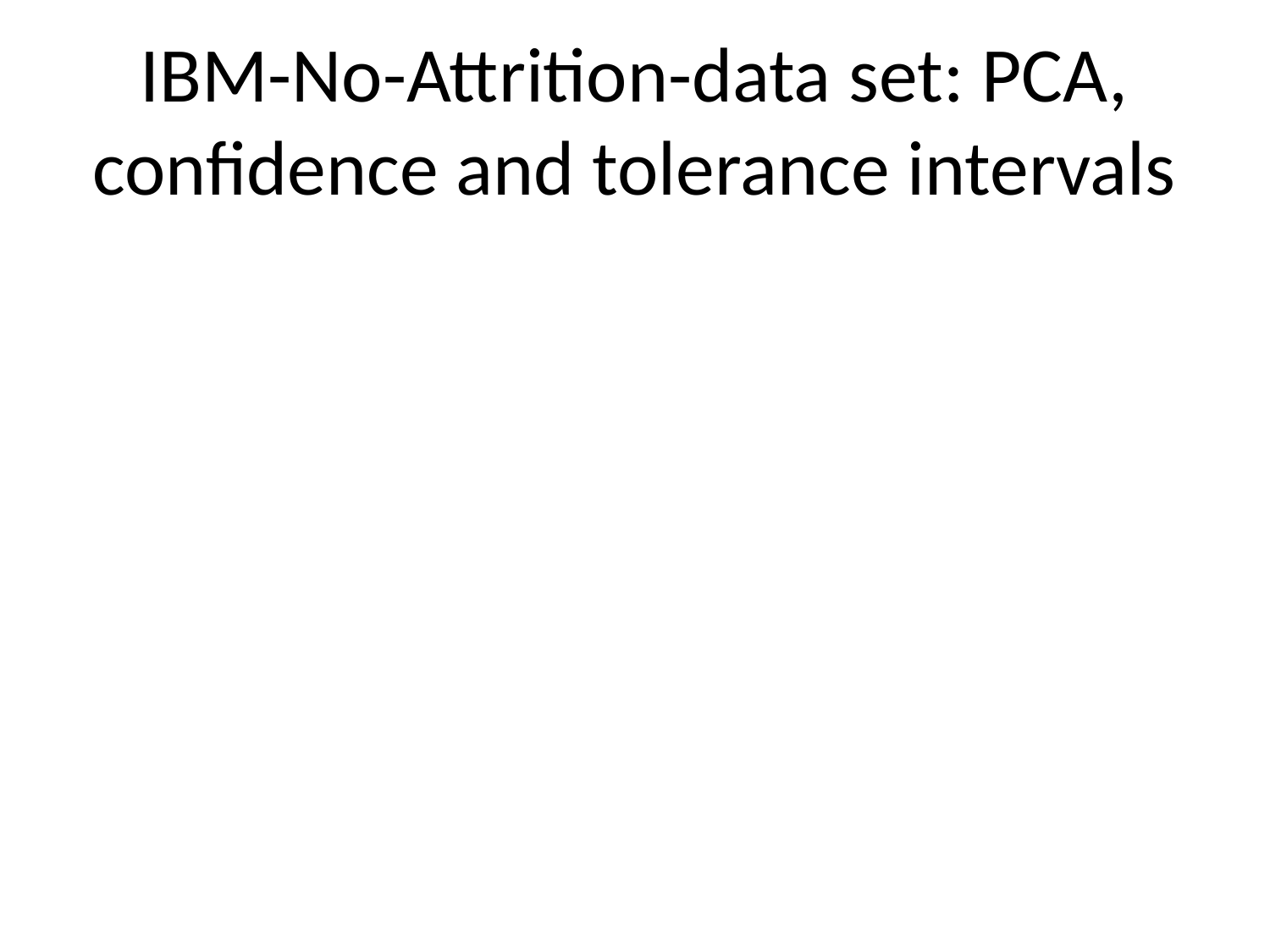

# IBM-No-Attrition-data set: PCA, confidence and tolerance intervals